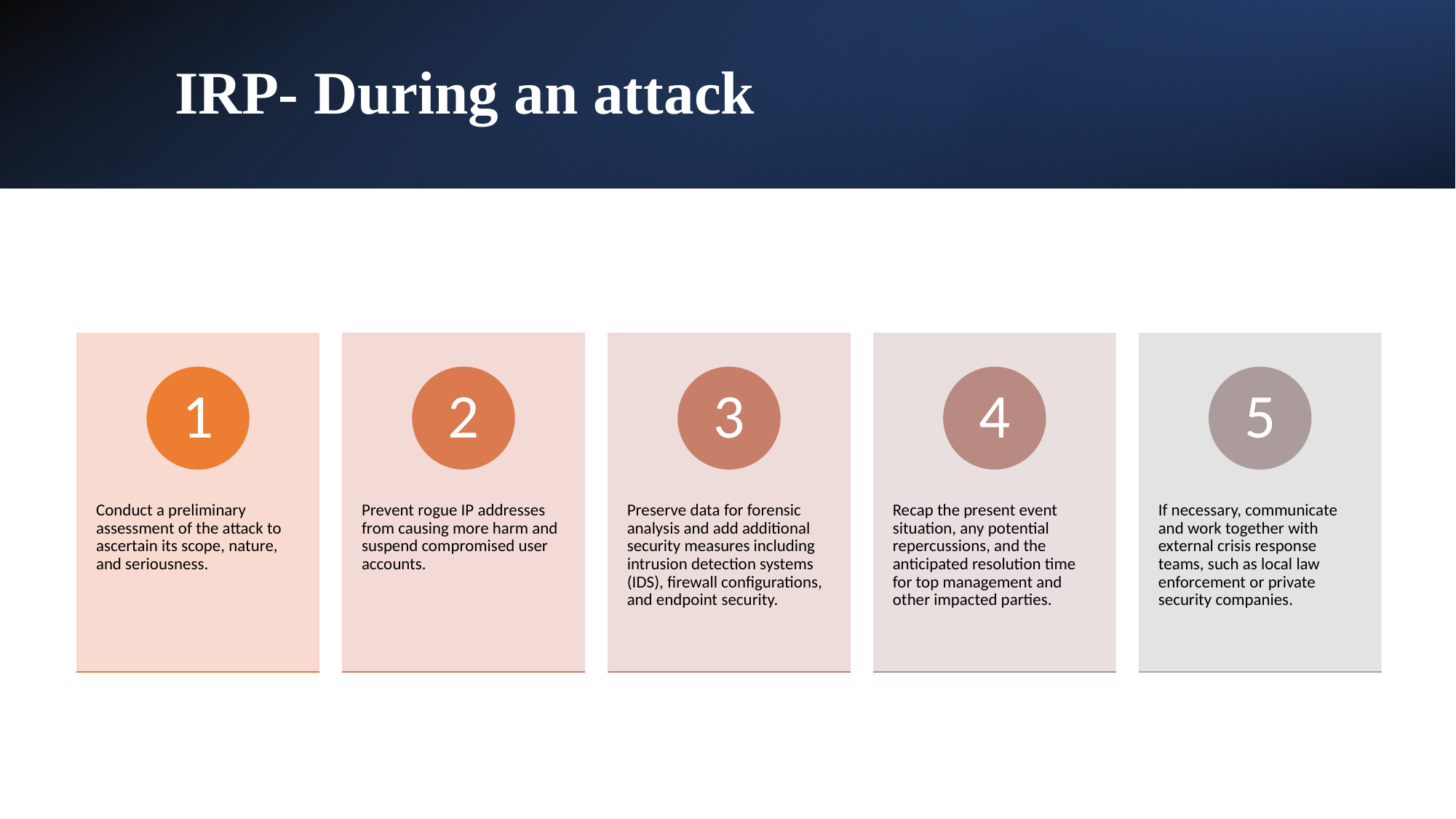

# IRP- During an attack
Conduct a preliminary assessment of the attack to ascertain its scope, nature, and seriousness.
1
Prevent rogue IP addresses from causing more harm and suspend compromised user accounts.
2
Preserve data for forensic analysis and add additional security measures including intrusion detection systems (IDS), firewall configurations, and endpoint security.
3
Recap the present event situation, any potential repercussions, and the anticipated resolution time for top management and other impacted parties.
4
If necessary, communicate and work together with external crisis response teams, such as local law enforcement or private security companies.
5